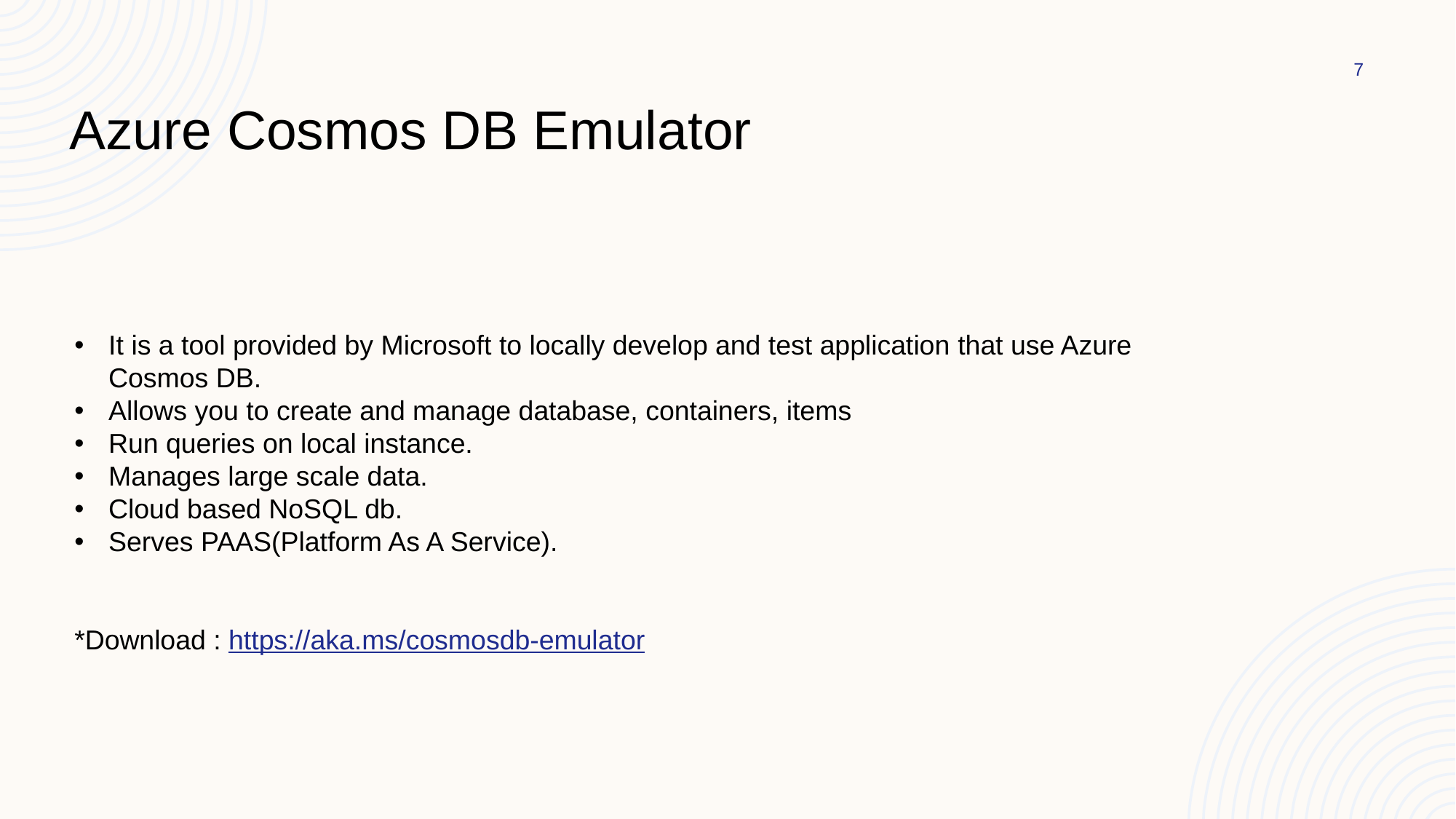

7
Azure Cosmos DB Emulator
It is a tool provided by Microsoft to locally develop and test application that use Azure Cosmos DB.
Allows you to create and manage database, containers, items
Run queries on local instance.
Manages large scale data.
Cloud based NoSQL db.
Serves PAAS(Platform As A Service).

*Download : https://aka.ms/cosmosdb-emulator